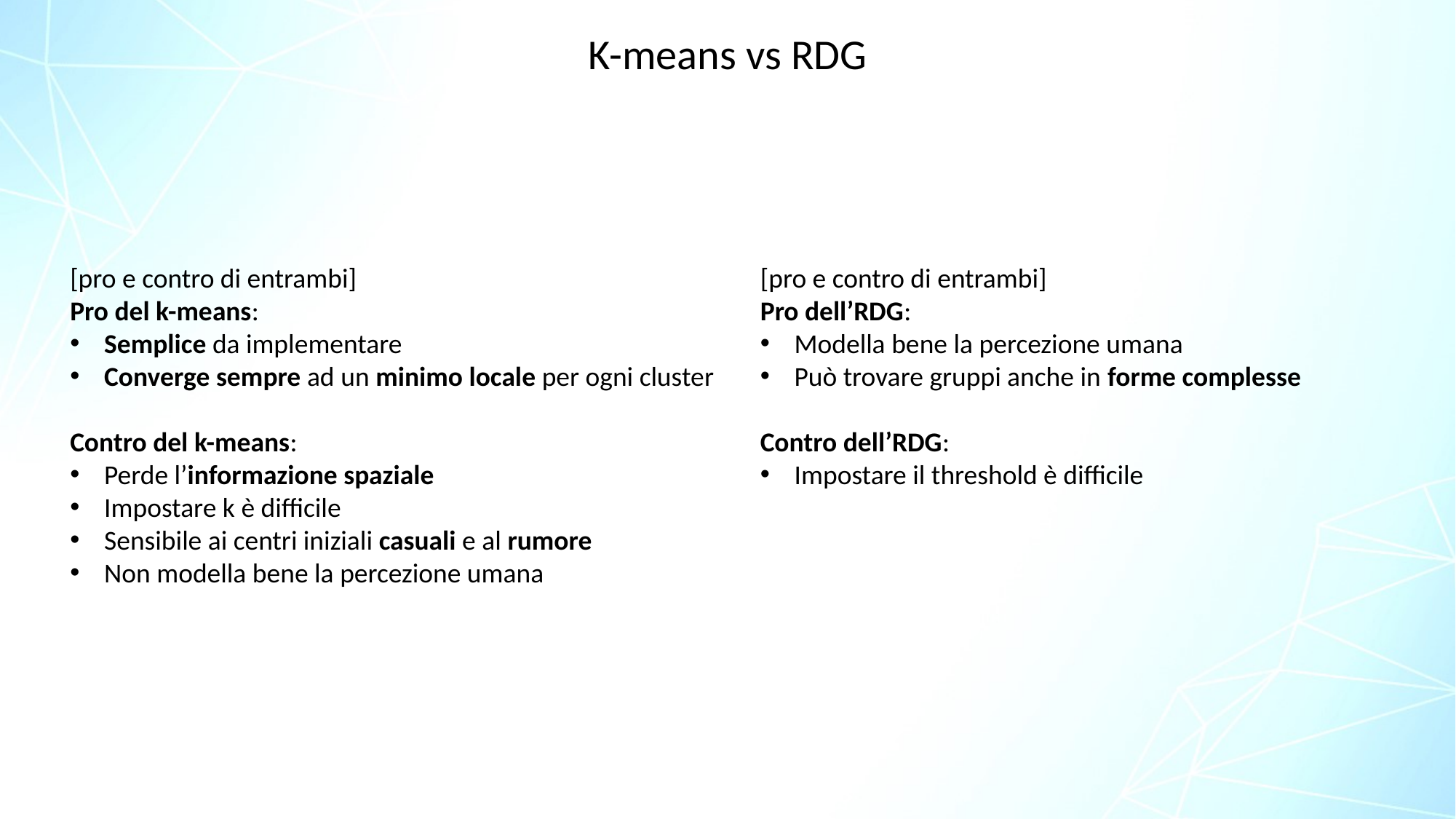

K-means vs RDG
[pro e contro di entrambi]
Pro del k-means:
Semplice da implementare
Converge sempre ad un minimo locale per ogni cluster

Contro del k-means:
Perde l’informazione spaziale
Impostare k è difficile
Sensibile ai centri iniziali casuali e al rumore
Non modella bene la percezione umana
[pro e contro di entrambi]
Pro dell’RDG:
Modella bene la percezione umana
Può trovare gruppi anche in forme complesse

Contro dell’RDG:
Impostare il threshold è difficile